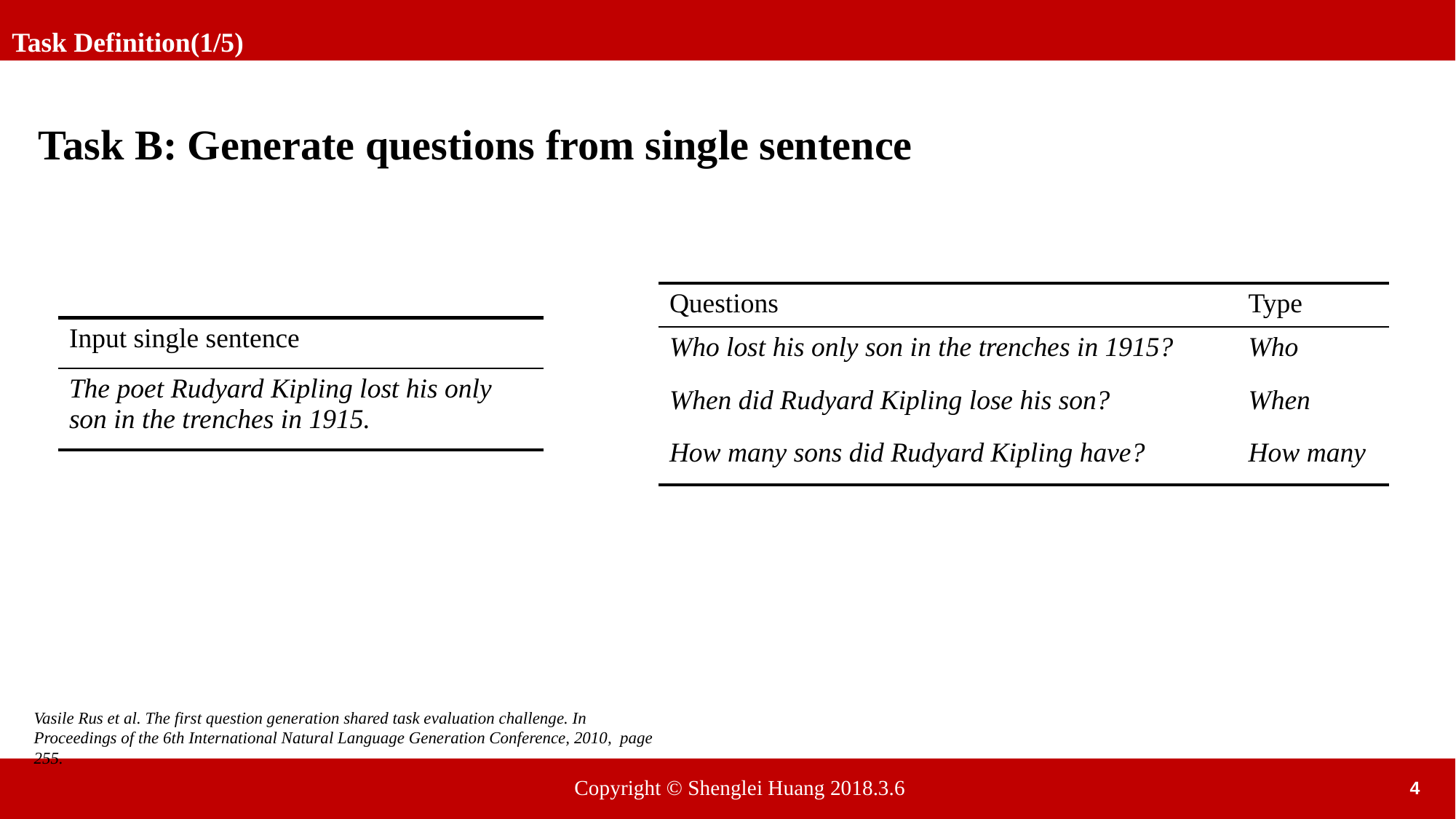

Task Definition(1/5)
Task B: Generate questions from single sentence
| Questions | Type |
| --- | --- |
| Who lost his only son in the trenches in 1915? | Who |
| When did Rudyard Kipling lose his son? | When |
| How many sons did Rudyard Kipling have? | How many |
| Input single sentence |
| --- |
| The poet Rudyard Kipling lost his only son in the trenches in 1915. |
Vasile Rus et al. The first question generation shared task evaluation challenge. In Proceedings of the 6th International Natural Language Generation Conference, 2010,  page 255.

Copyright © Shenglei Huang 2018.3.6
4